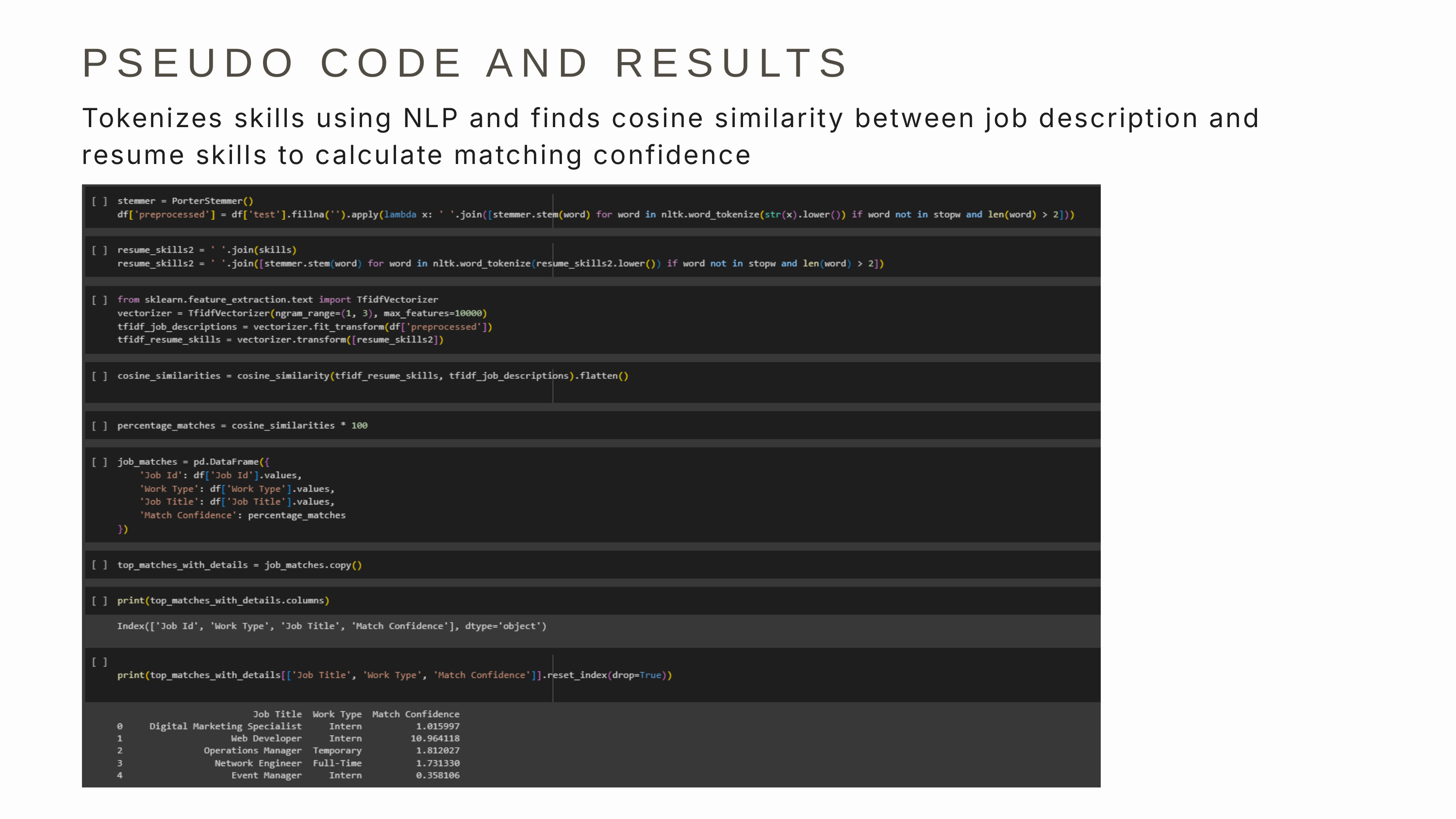

PSEUDO CODE AND RESULTS
Tokenizes skills using NLP and finds cosine similarity between job description and resume skills to calculate matching confidence